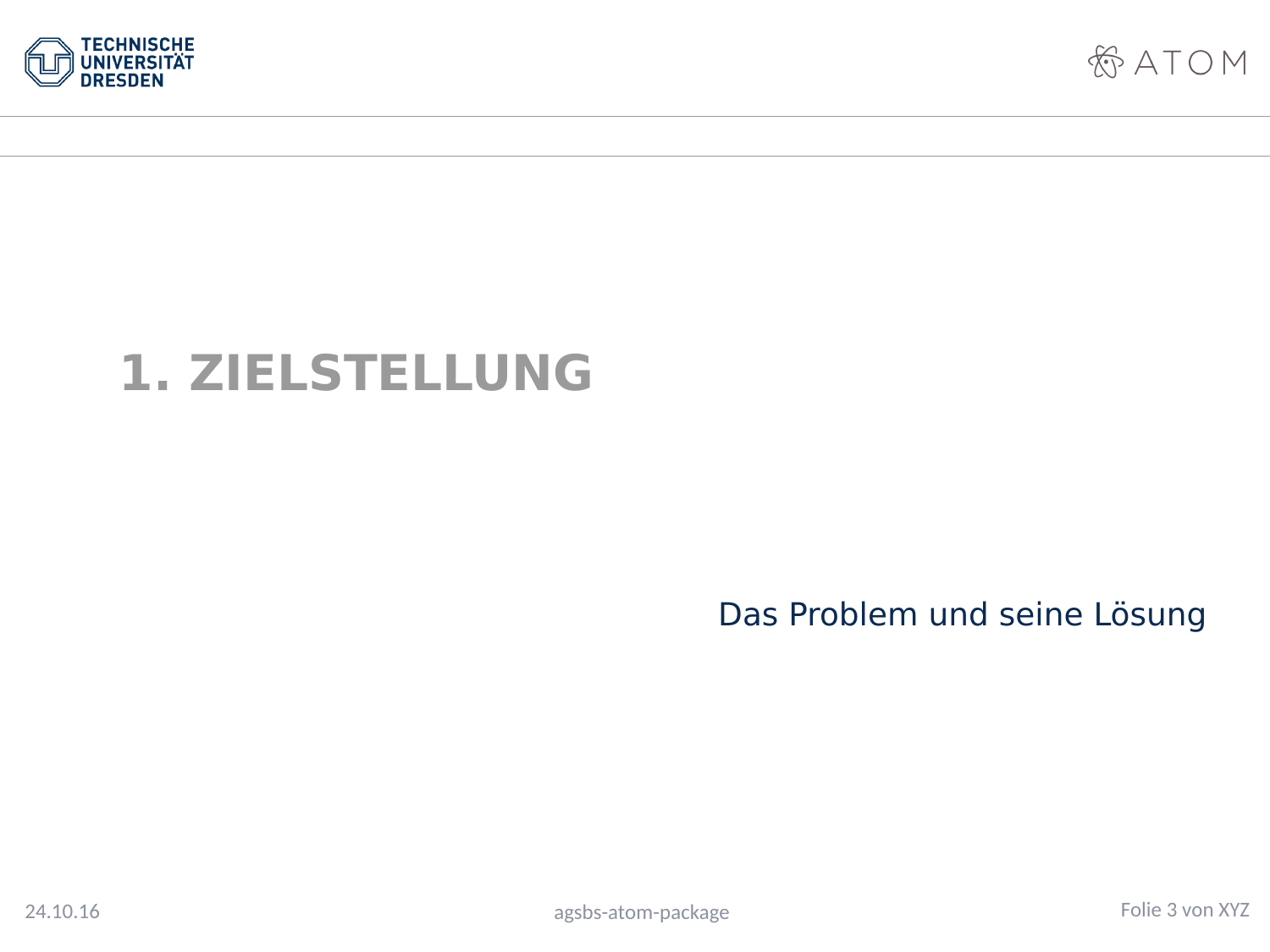

1. ZIELSTELLUNG
Das Problem und seine Lösung
Folie 3 von XYZ
24.10.16
agsbs-atom-package